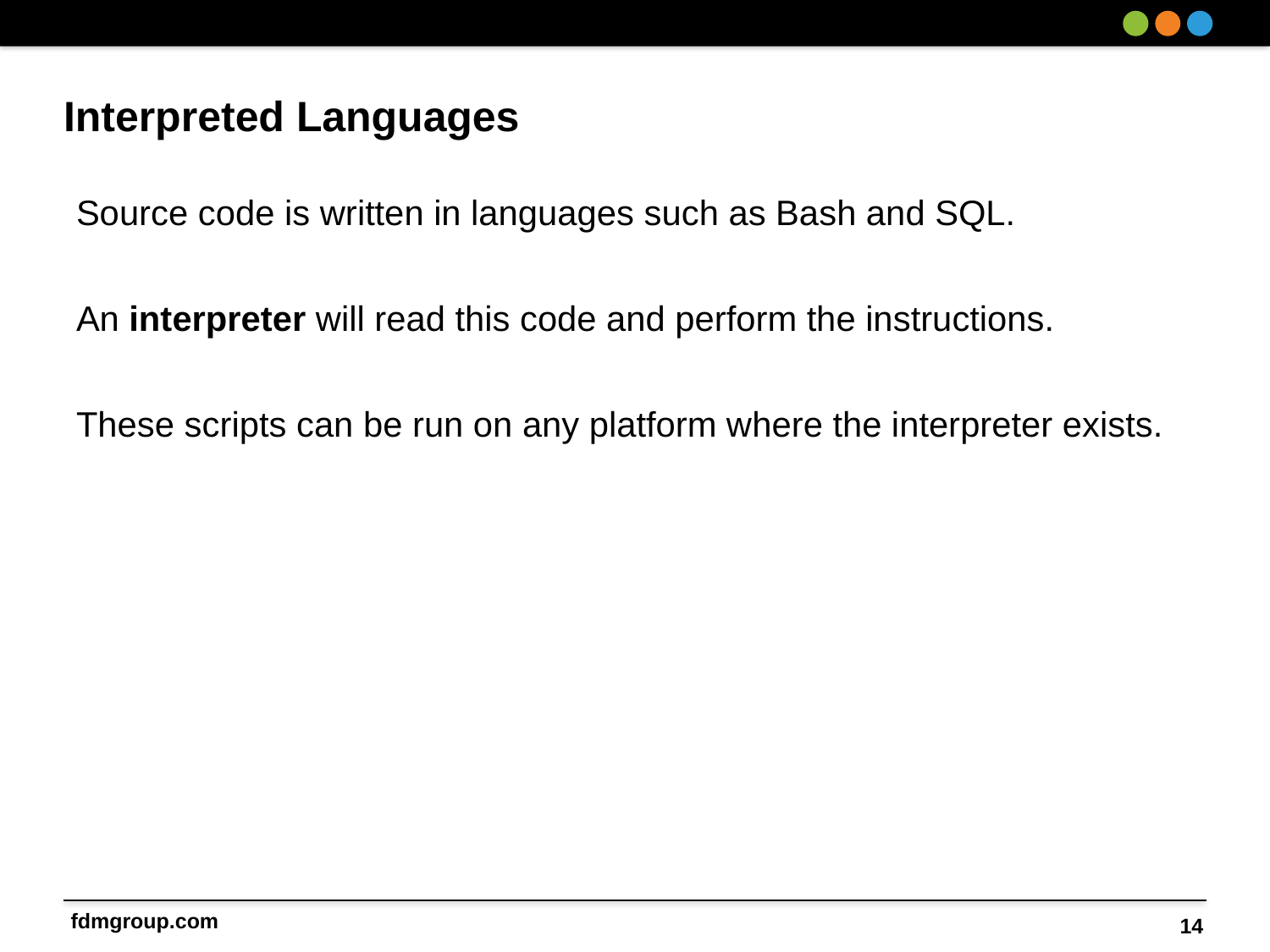

# Interpreted Languages
Source code is written in languages such as Bash and SQL.

An interpreter will read this code and perform the instructions.

These scripts can be run on any platform where the interpreter exists.

14